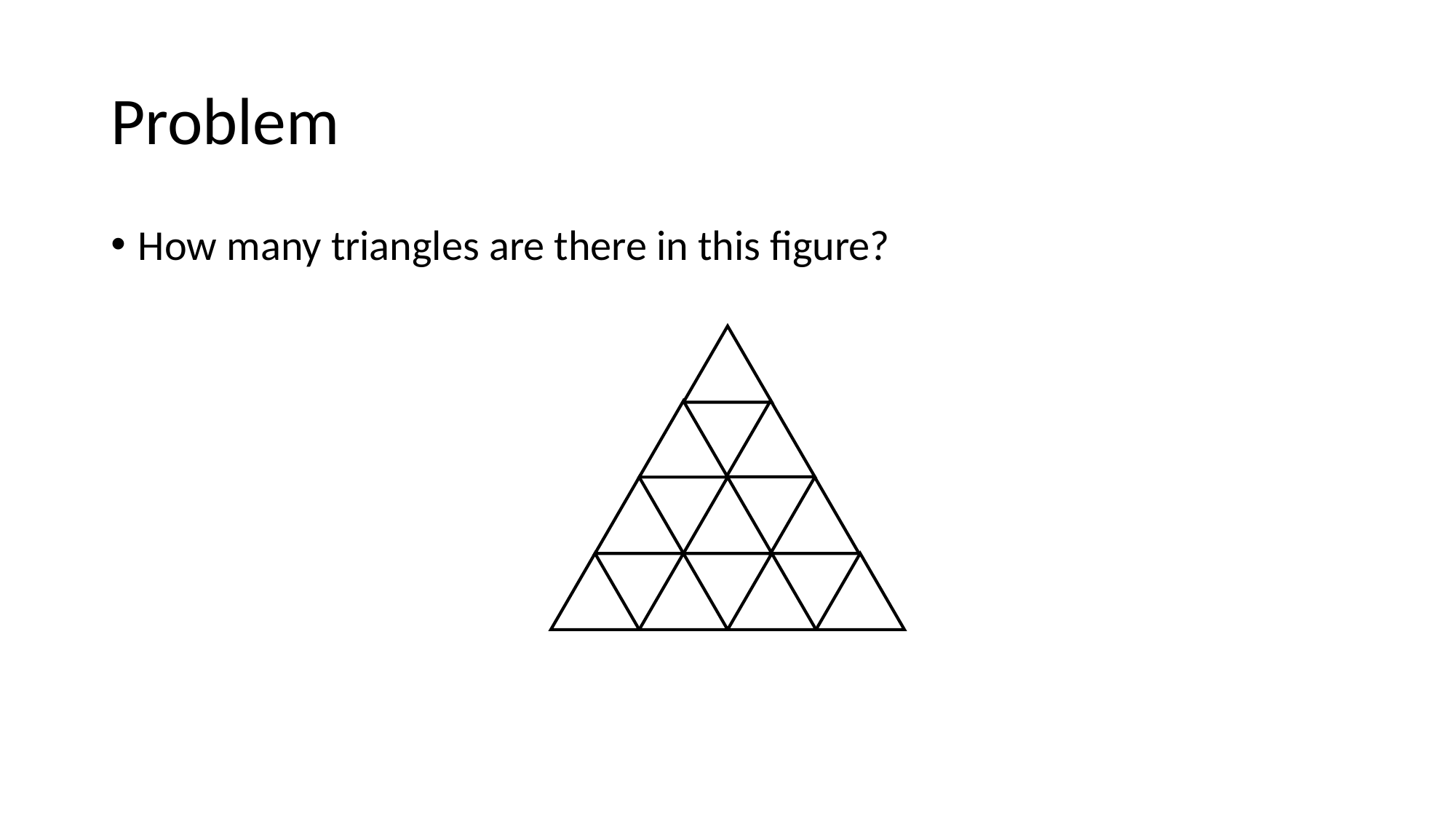

# Problem
How many triangles are there in this figure?